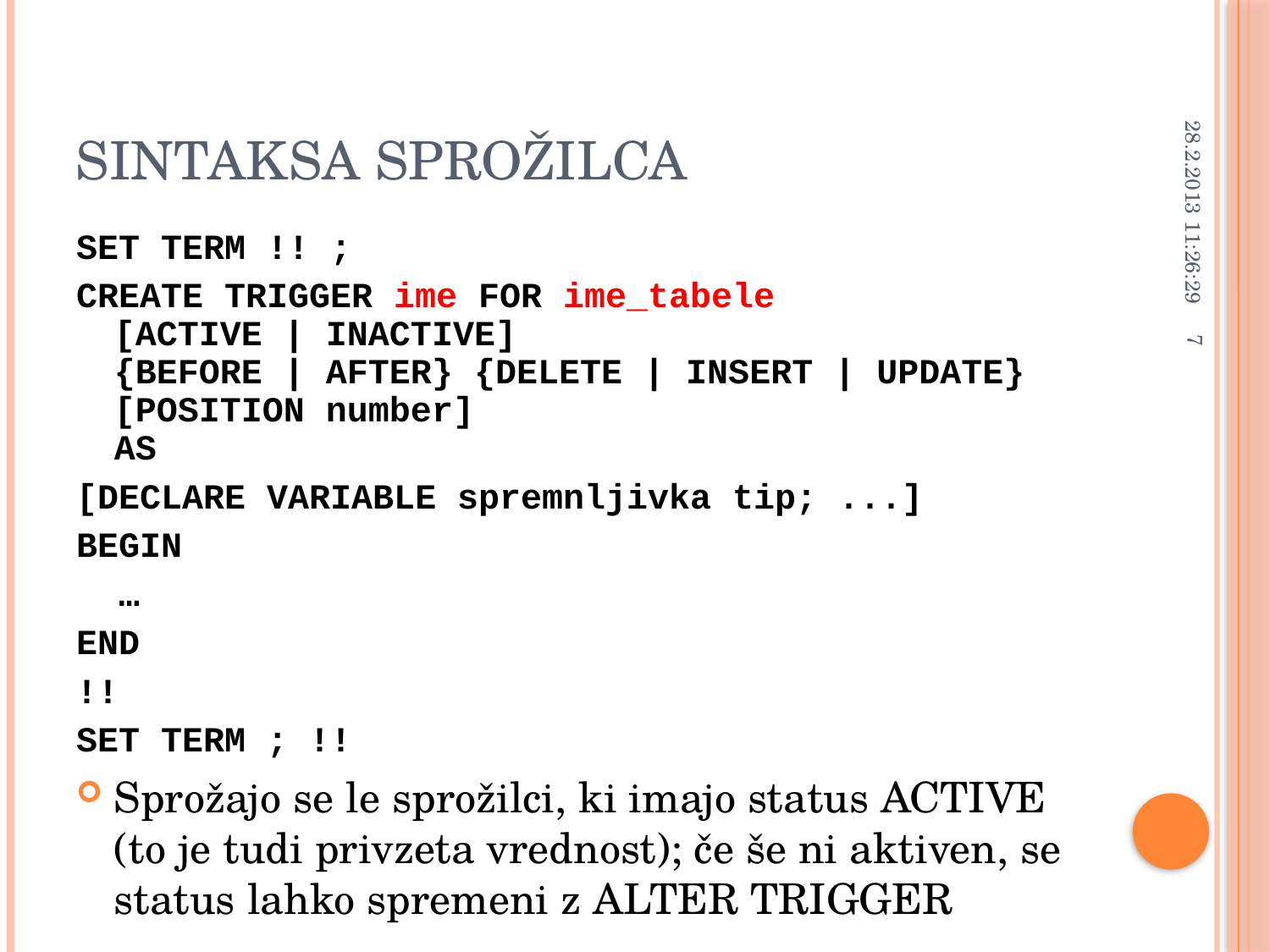

# Sintaksa sprožilca
28.2.2013 11:26:29
SET TERM !! ;
CREATE TRIGGER ime FOR ime_tabele
[ACTIVE | INACTIVE]
{BEFORE | AFTER} {DELETE | INSERT | UPDATE}
[POSITION number]
AS
[DECLARE VARIABLE spremnljivka tip; ...]
BEGIN
  …
END
!!
SET TERM ; !!
Sprožajo se le sprožilci, ki imajo status ACTIVE  (to je tudi privzeta vrednost); če še ni aktiven, se status lahko spremeni z ALTER TRIGGER
7